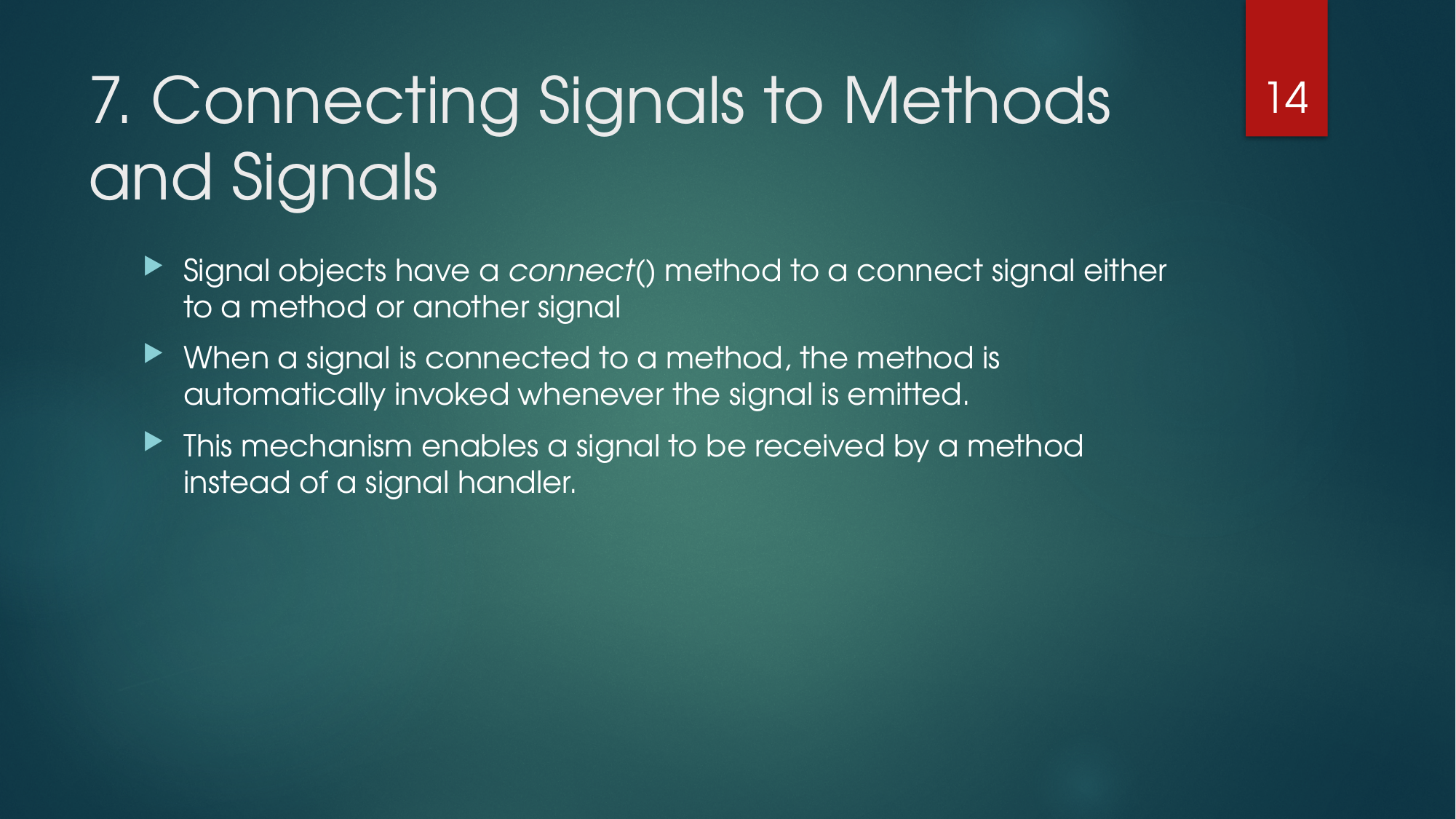

14
# 7. Connecting Signals to Methods and Signals
Signal objects have a connect() method to a connect signal either to a method or another signal
When a signal is connected to a method, the method is automatically invoked whenever the signal is emitted.
This mechanism enables a signal to be received by a method instead of a signal handler.